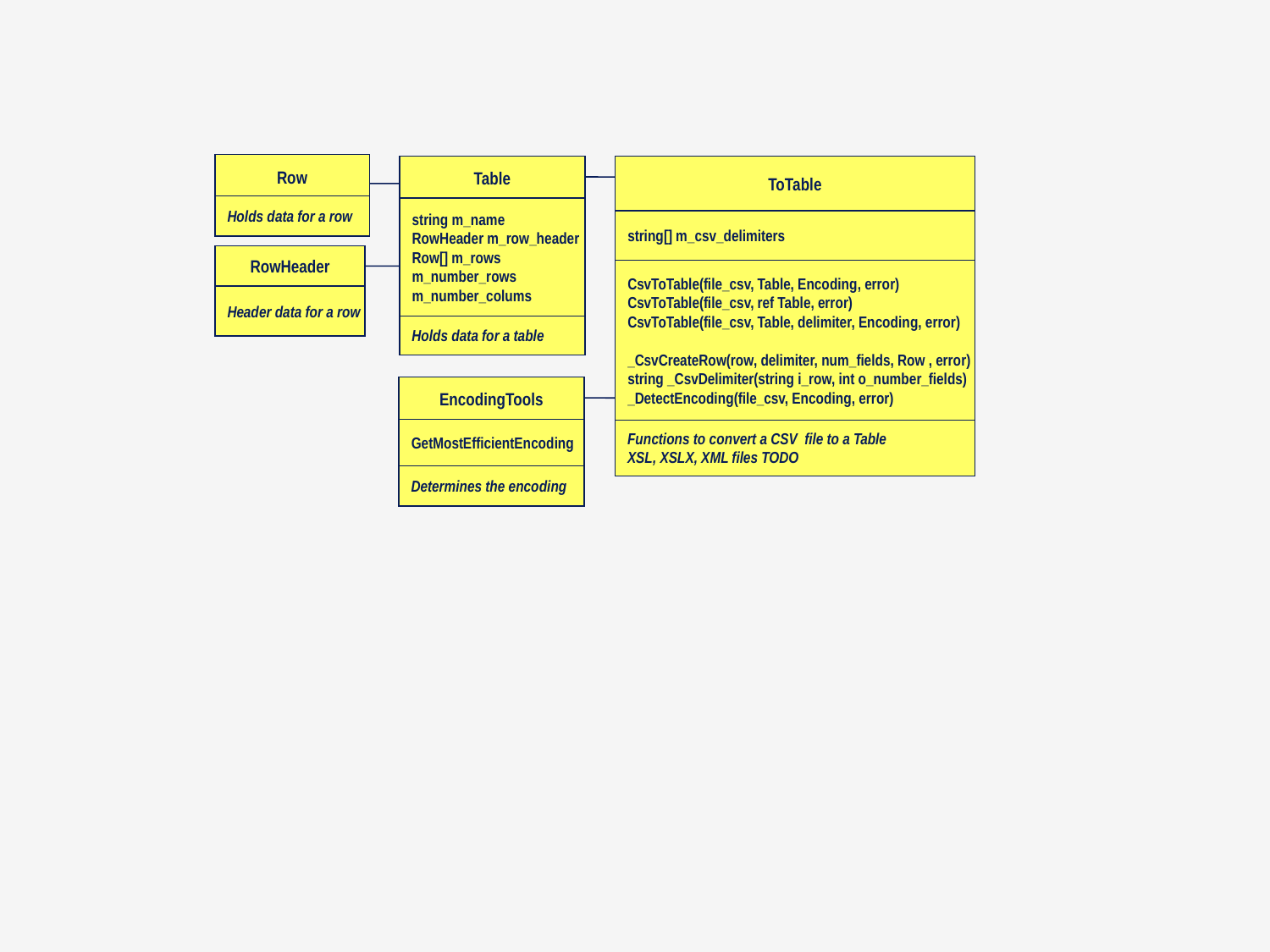

Row
Table
ToTable

Holds data for a row
string m_name
RowHeader m_row_header
Row[] m_rows
m_number_rows
m_number_colums
string[] m_csv_delimiters
RowHeader
CsvToTable(file_csv, Table, Encoding, error)
CsvToTable(file_csv, ref Table, error)
CsvToTable(file_csv, Table, delimiter, Encoding, error)

_CsvCreateRow(row, delimiter, num_fields, Row , error)
string _CsvDelimiter(string i_row, int o_number_fields)
_DetectEncoding(file_csv, Encoding, error)

Header data for a row
Holds data for a table
EncodingTools

GetMostEfficientEncoding
Functions to convert a CSV  file to a Table
XSL, XSLX, XML files TODO
Determines the encoding